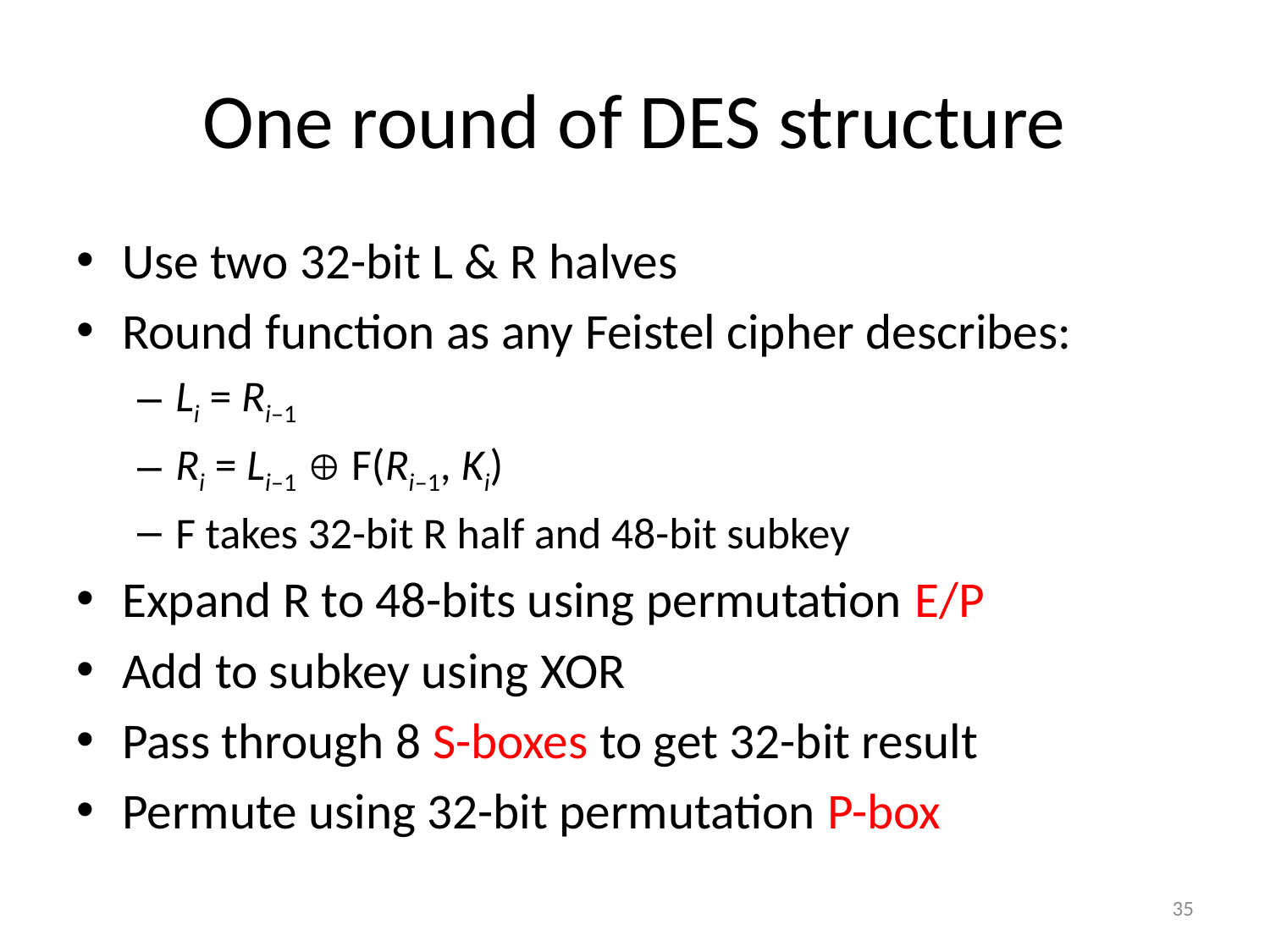

# One round of DES structure
Use two 32-bit L & R halves
Round function as any Feistel cipher describes:
Li = Ri–1
Ri = Li–1 ⊕ F(Ri–1, Ki)
F takes 32-bit R half and 48-bit subkey
Expand R to 48-bits using permutation E/P
Add to subkey using XOR
Pass through 8 S-boxes to get 32-bit result
Permute using 32-bit permutation P-box

35